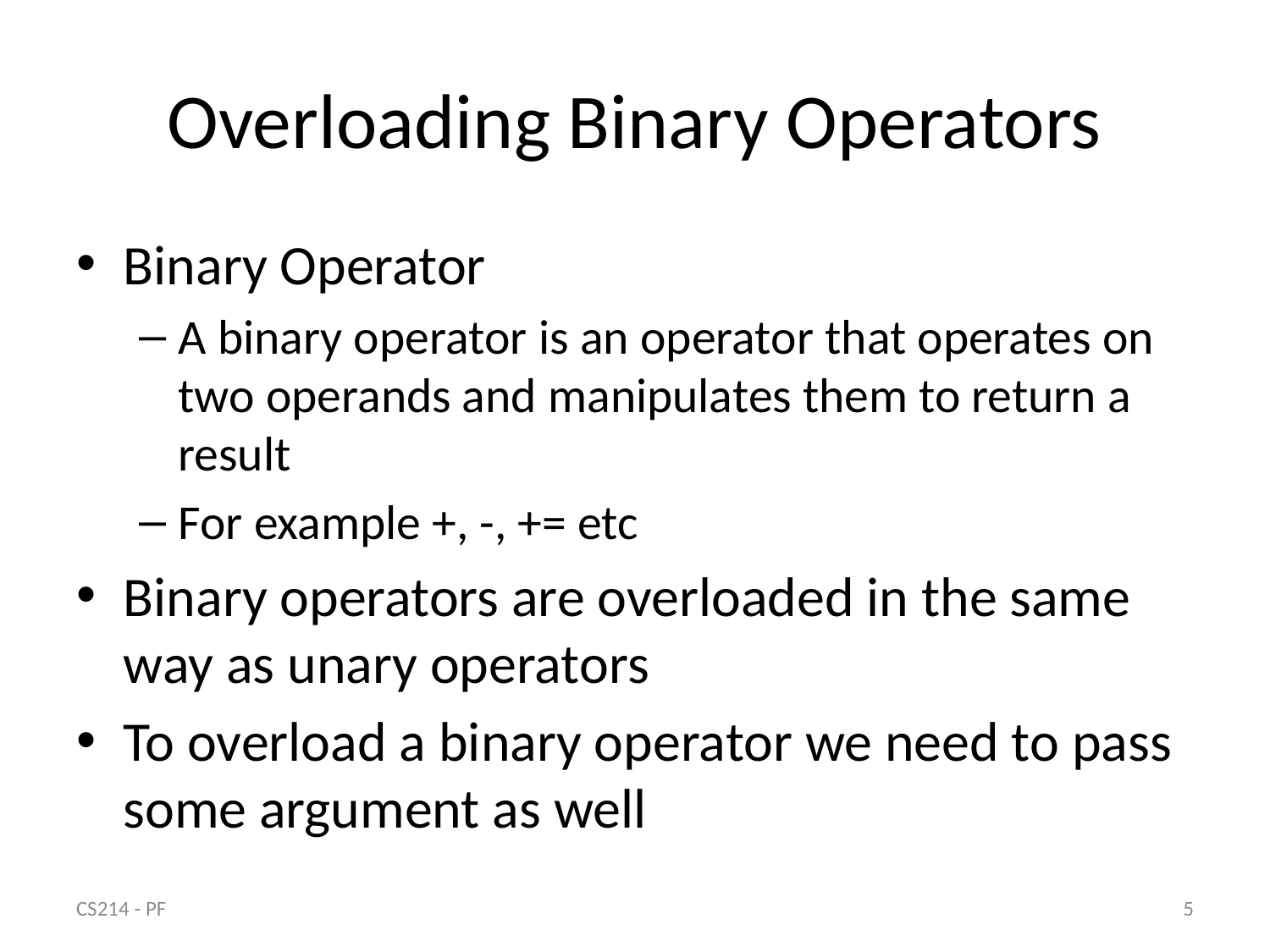

# Overloading Binary Operators
Binary Operator
A binary operator is an operator that operates on two operands and manipulates them to return a result
For example +, -, += etc
Binary operators are overloaded in the same way as unary operators
To overload a binary operator we need to pass some argument as well

CS214 - PF
5